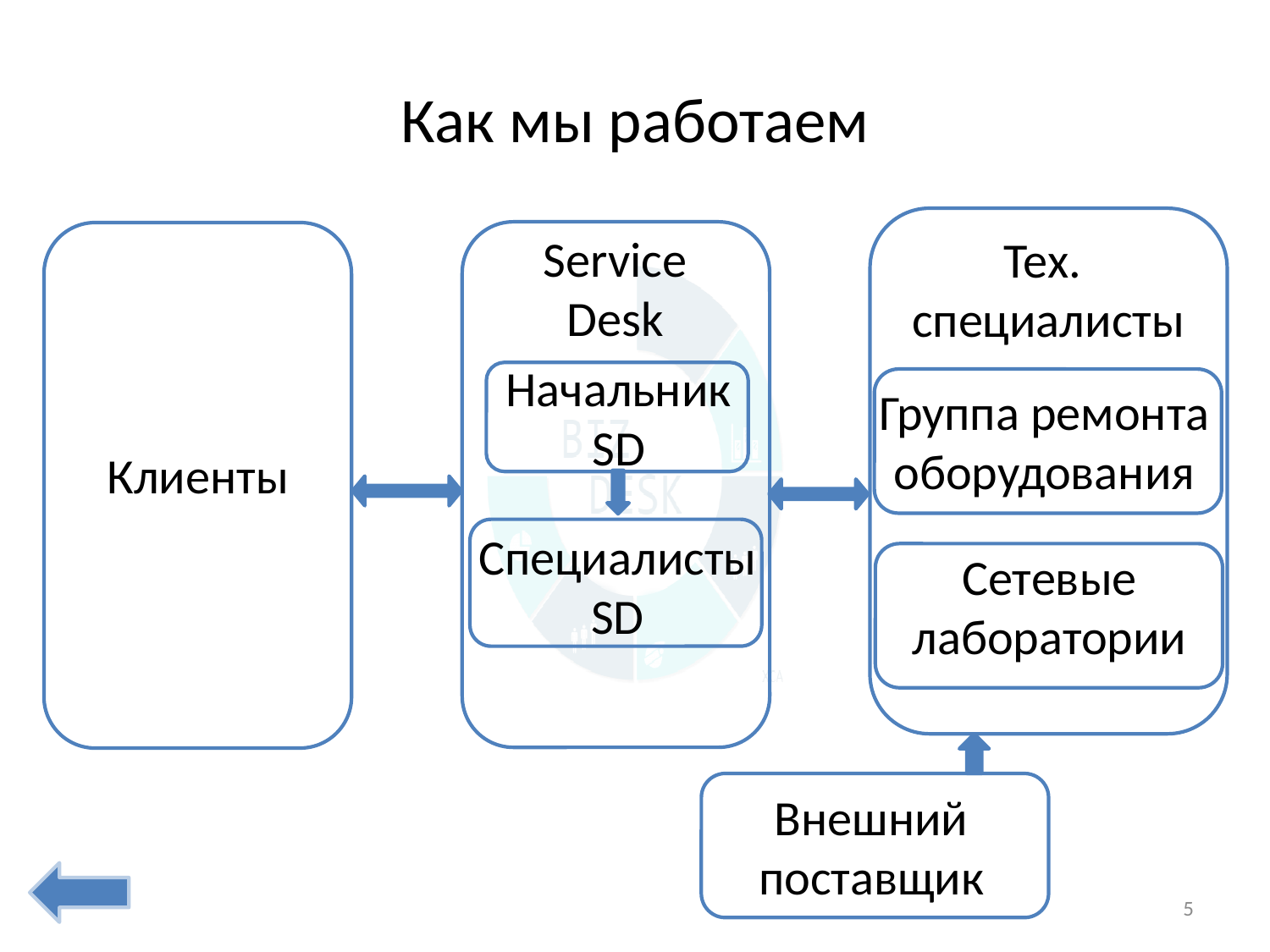

# Как мы работаем

Service
Desk

Тех.
специалисты
Начальник
SD

Группа ремонта
оборудования
Клиенты

Специалисты
SD

Сетевые
лаборатории

Внешний
поставщик

5